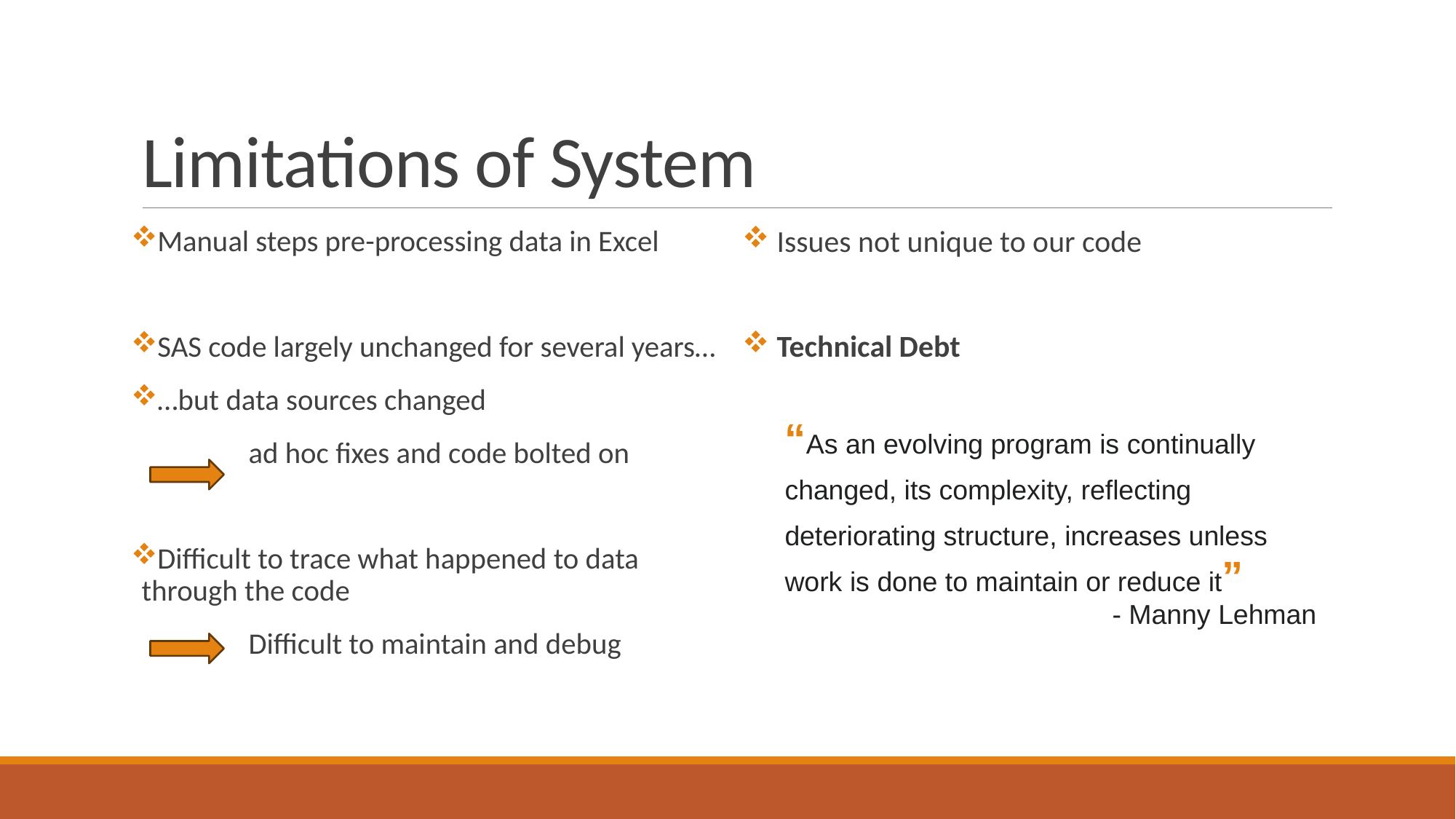

# Limitations of System
Manual steps pre-processing data in Excel

SAS code largely unchanged for several years…
…but data sources changed
 	ad hoc fixes and code bolted on

Difficult to trace what happened to data through the code
 	Difficult to maintain and debug
 Issues not unique to our code

 Technical Debt
“As an evolving program is continually changed, its complexity, reflecting deteriorating structure, increases unless work is done to maintain or reduce it”
			- Manny Lehman